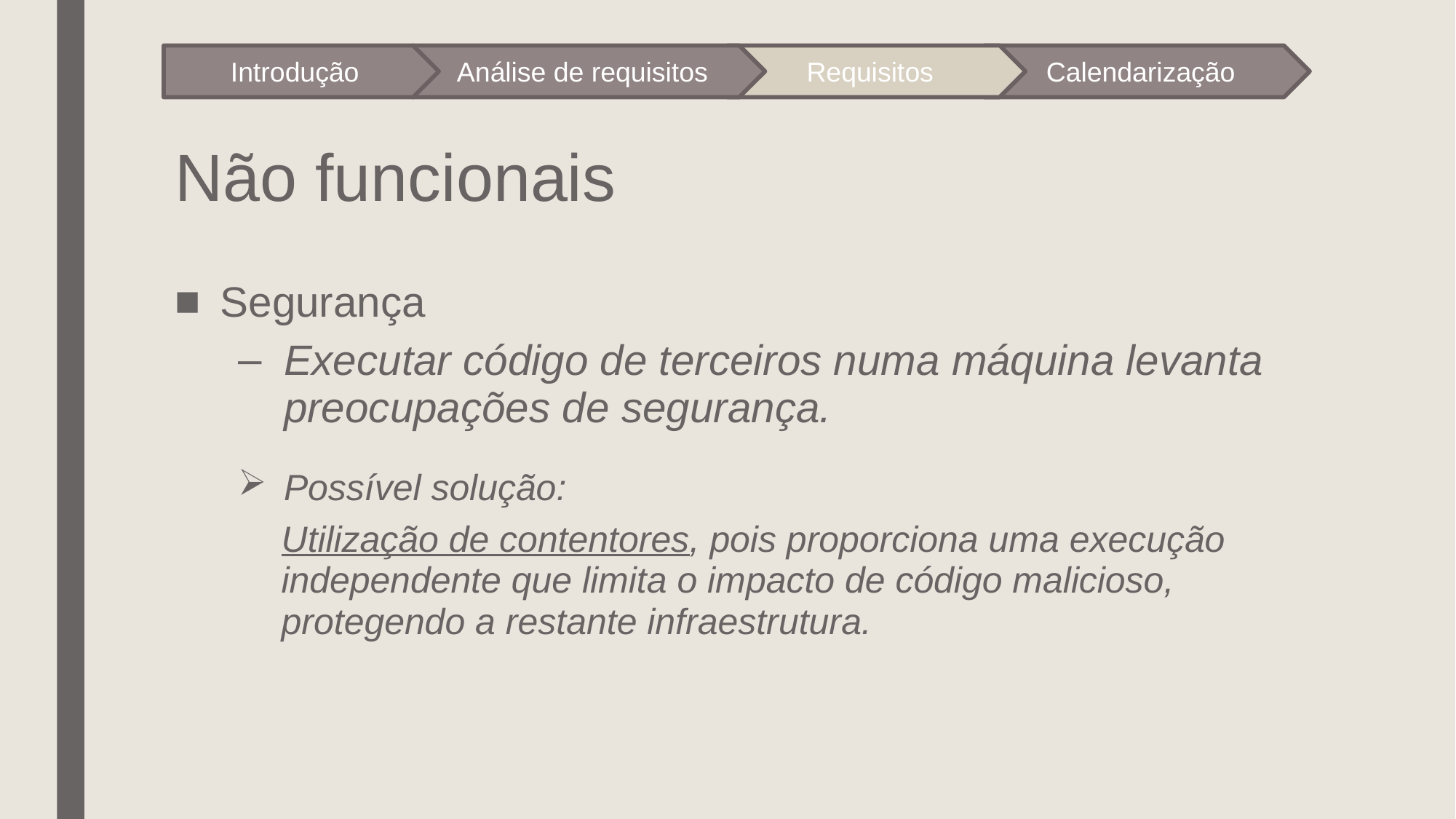

Introdução
Análise de requisitos
Requisitos
Calendarização
# Não funcionais
Segurança
Executar código de terceiros numa máquina levanta preocupações de segurança.

Possível solução:
Utilização de contentores, pois proporciona uma execução independente que limita o impacto de código malicioso, protegendo a restante infraestrutura.